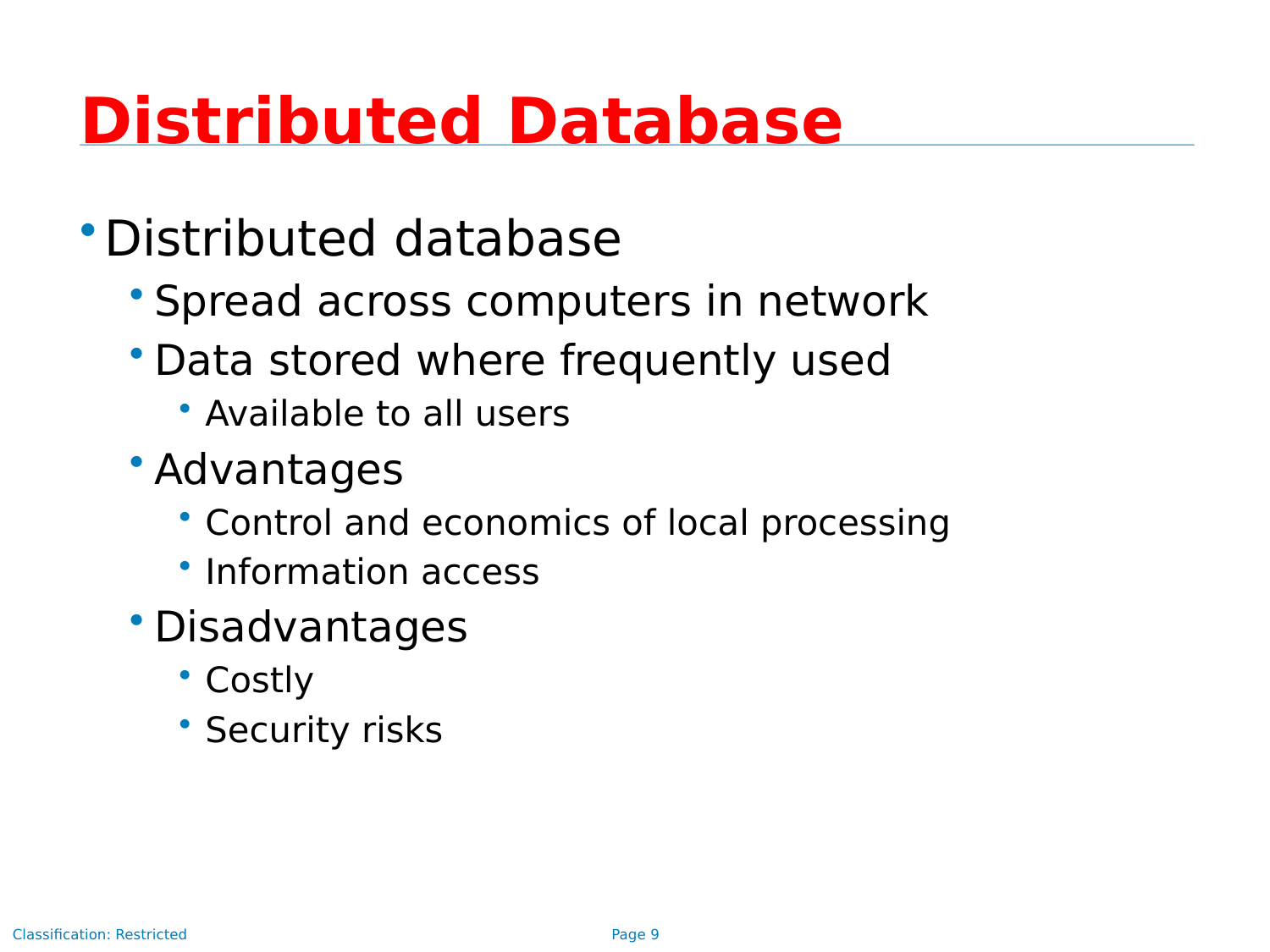

# Distributed Database
Distributed database
Spread across computers in network
Data stored where frequently used
Available to all users
Advantages
Control and economics of local processing
Information access
Disadvantages
Costly
Security risks